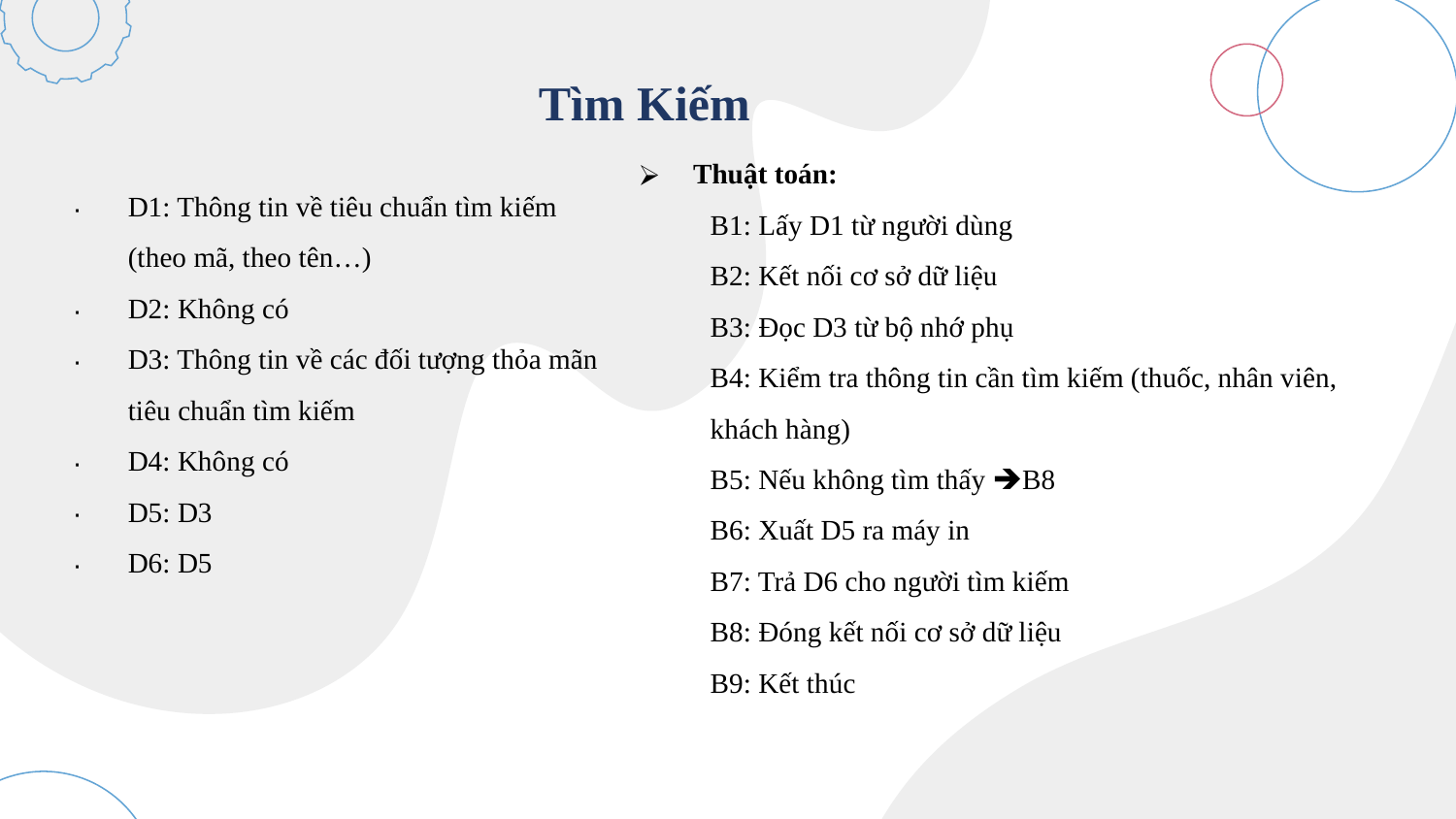

Tìm Kiếm

Thuật toán:
B1: Lấy D1 từ người dùng
B2: Kết nối cơ sở dữ liệu
B3: Đọc D3 từ bộ nhớ phụ
B4: Kiểm tra thông tin cần tìm kiếm (thuốc, nhân viên, khách hàng)
B5: Nếu không tìm thấy 🡺B8
B6: Xuất D5 ra máy in
B7: Trả D6 cho người tìm kiếm
B8: Đóng kết nối cơ sở dữ liệu
B9: Kết thúc
D1: Thông tin về tiêu chuẩn tìm kiếm (theo mã, theo tên…)
D2: Không có
D3: Thông tin về các đối tượng thỏa mãn tiêu chuẩn tìm kiếm
D4: Không có
D5: D3
D6: D5